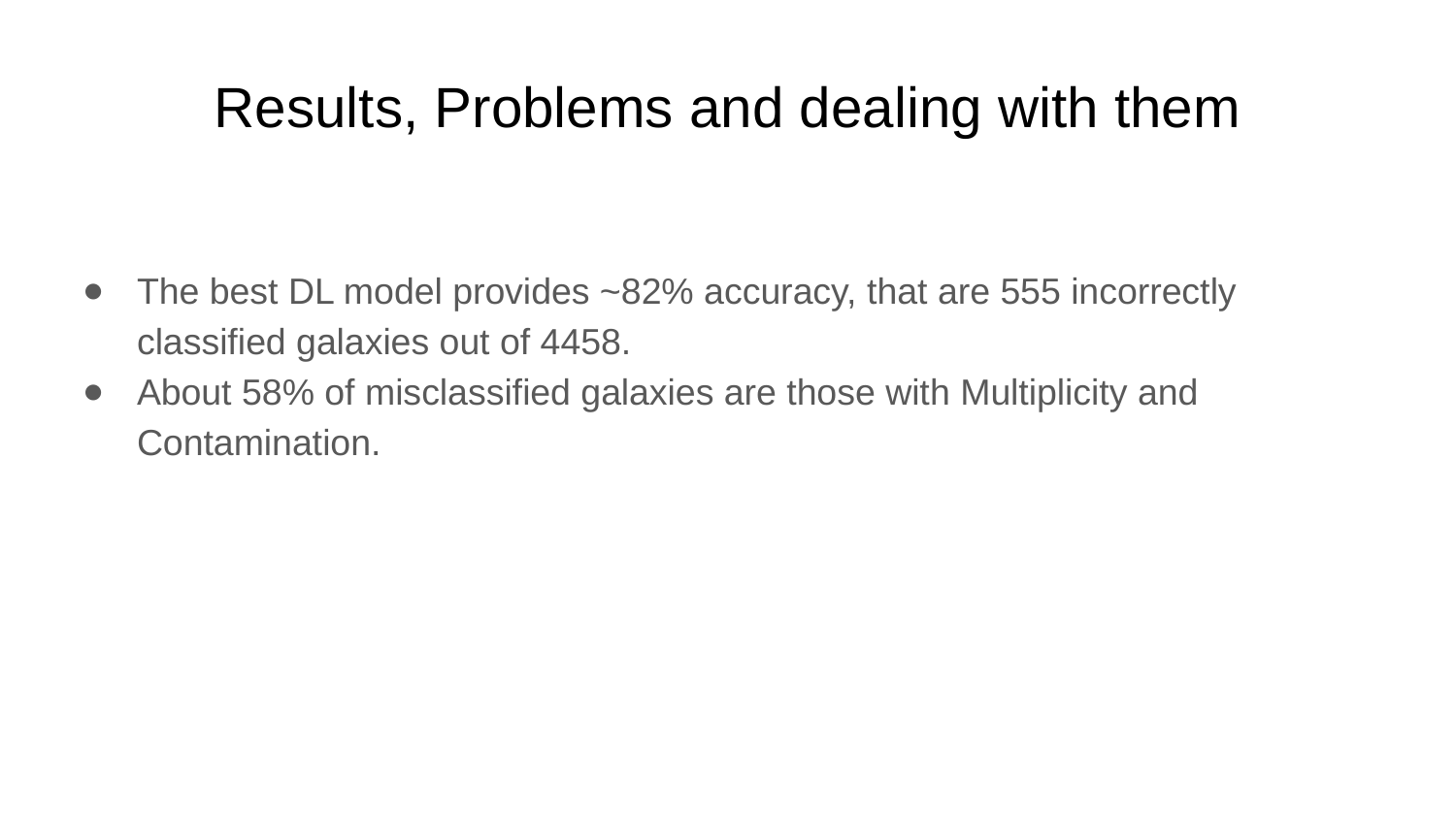

# Results, Problems and dealing with them
The best DL model provides ~82% accuracy, that are 555 incorrectly classified galaxies out of 4458.
About 58% of misclassified galaxies are those with Multiplicity and Contamination.